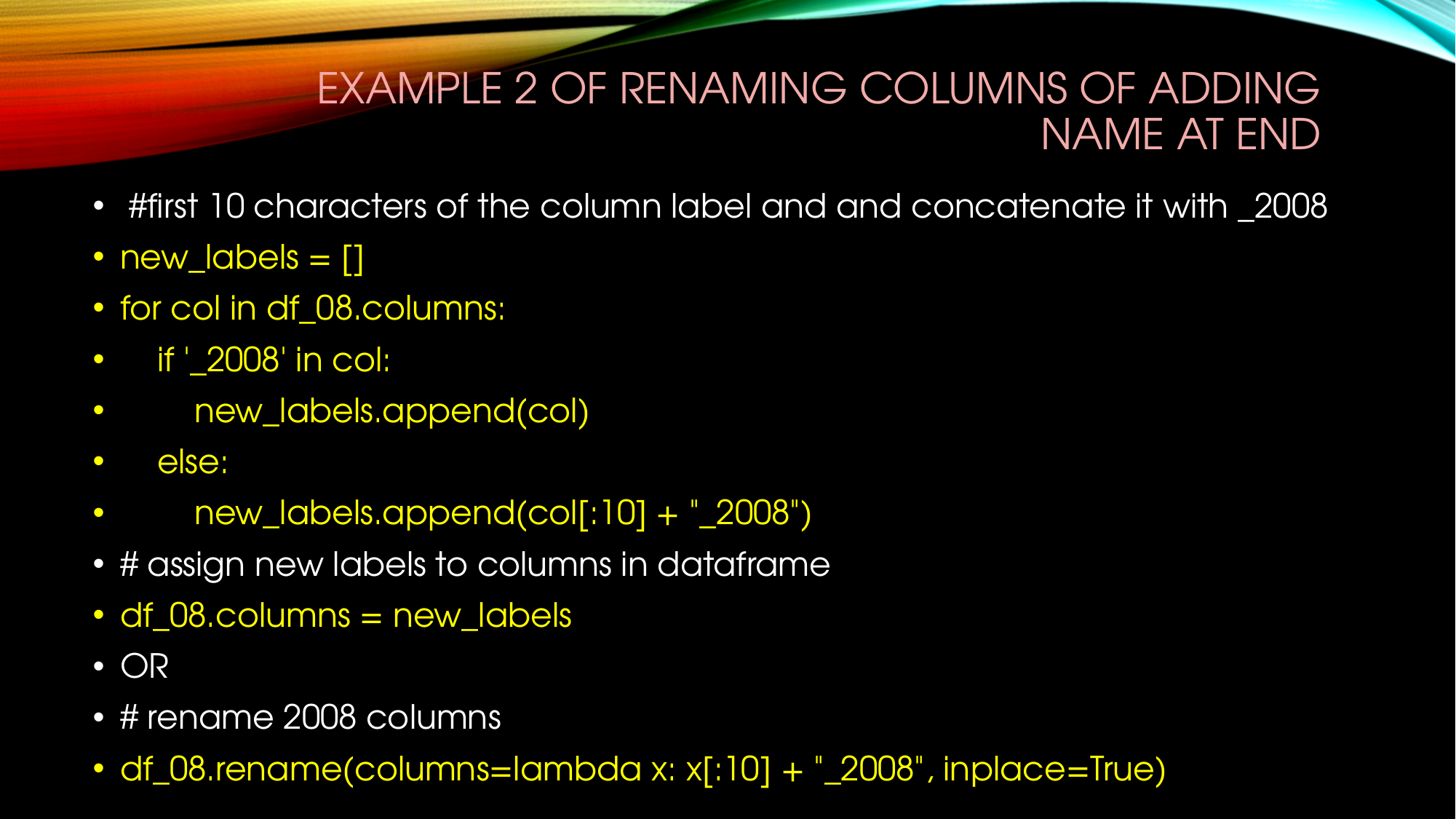

# Example 2 of renaming columns of adding  name at end
 #first 10 characters of the column label and and concatenate it with _2008
new_labels = []
for col in df_08.columns:
    if '_2008' in col:
        new_labels.append(col)
    else:
        new_labels.append(col[:10] + "_2008")
# assign new labels to columns in dataframe
df_08.columns = new_labels
OR
# rename 2008 columns
df_08.rename(columns=lambda x: x[:10] + "_2008", inplace=True)